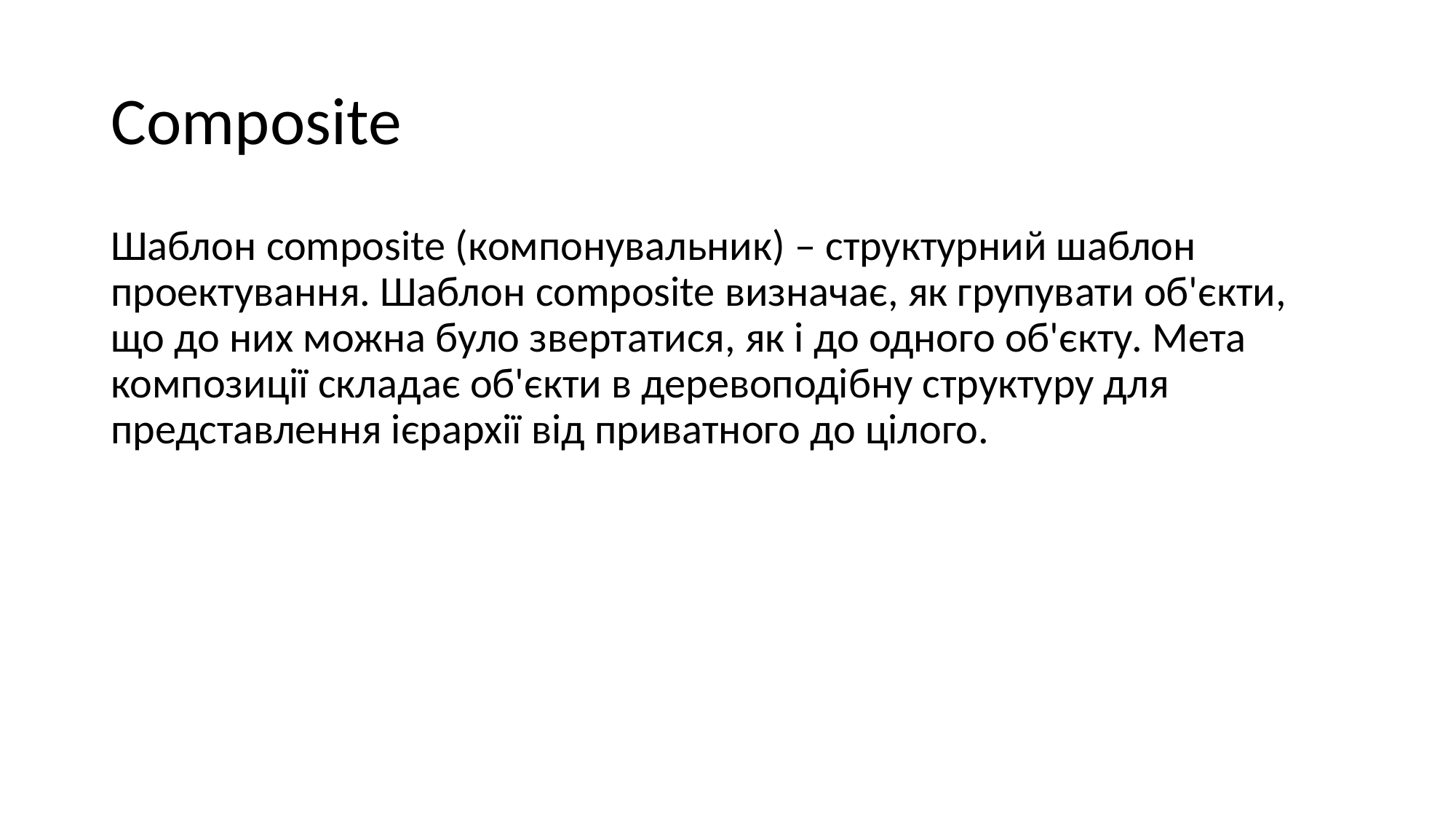

# Composite
Шаблон composite (компонувальник) – структурний шаблон проектування. Шаблон composite визначає, як групувати об'єкти, що до них можна було звертатися, як і до одного об'єкту. Мета композиції складає об'єкти в деревоподібну структуру для представлення ієрархії від приватного до цілого.